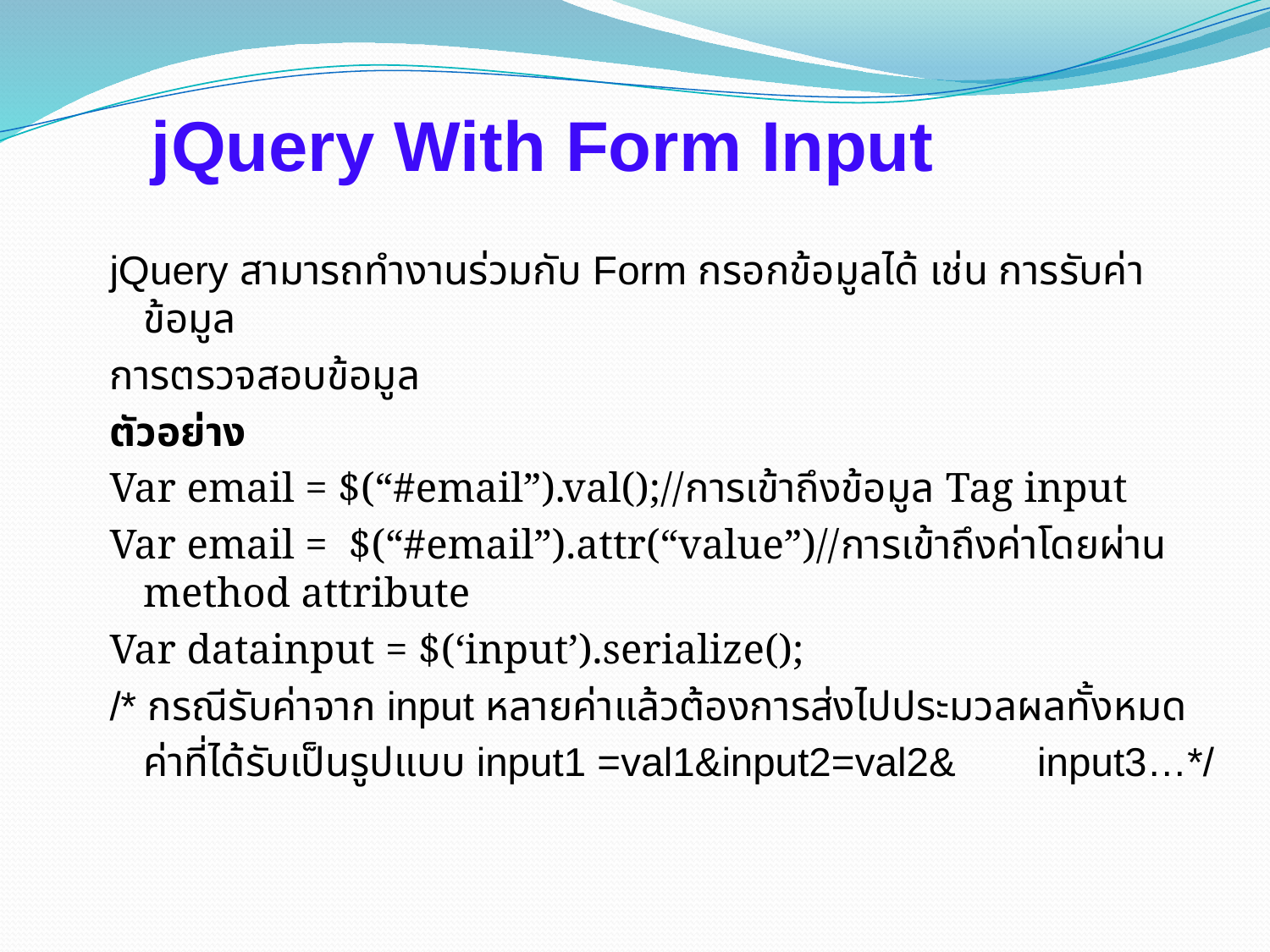

# jQuery With Form Input
jQuery สามารถทำงานร่วมกับ Form กรอกข้อมูลได้ เช่น การรับค่าข้อมูล
การตรวจสอบข้อมูล
ตัวอย่าง
Var email = $(“#email”).val();//การเข้าถึงข้อมูล Tag input
Var email =  $(“#email”).attr(“value”)//การเข้าถึงค่าโดยผ่าน method attribute
Var datainput = $(‘input’).serialize();
/* กรณีรับค่าจาก input หลายค่าแล้วต้องการส่งไปประมวลผลทั้งหมด
	ค่าที่ได้รับเป็นรูปแบบ input1 =val1&input2=val2&	input3…*/